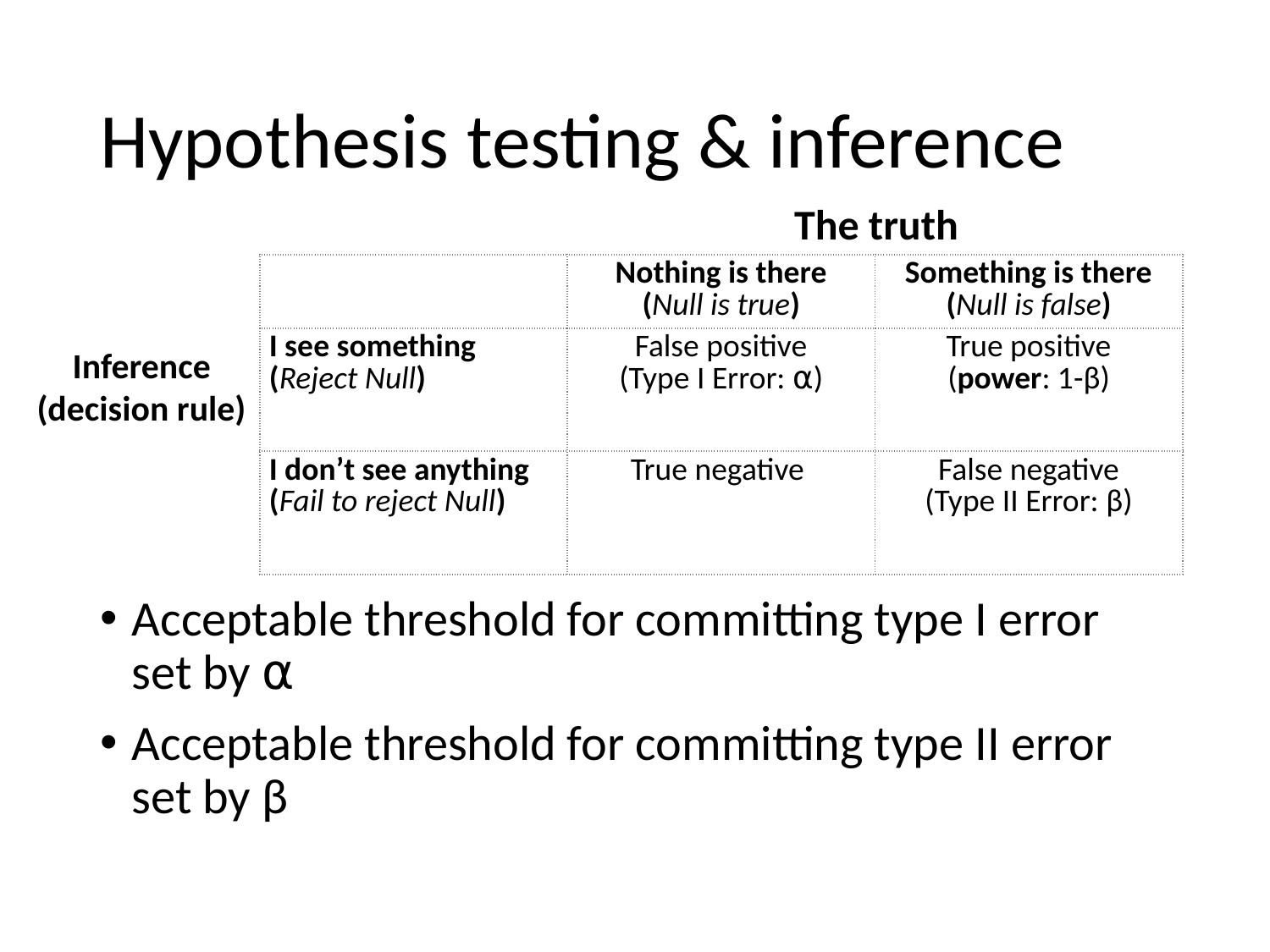

# Hypothesis testing & inference
The truth
|  | Nothing is there (Null is true) | Something is there (Null is false) |
| --- | --- | --- |
| I see something (Reject Null) | False positive (Type I Error: ⍺) | True positive (power: 1-β) |
| I don’t see anything (Fail to reject Null) | True negative | False negative (Type II Error: β) |
Inference
(decision rule)
Acceptable threshold for committing type I error set by ⍺
Acceptable threshold for committing type II error set by β